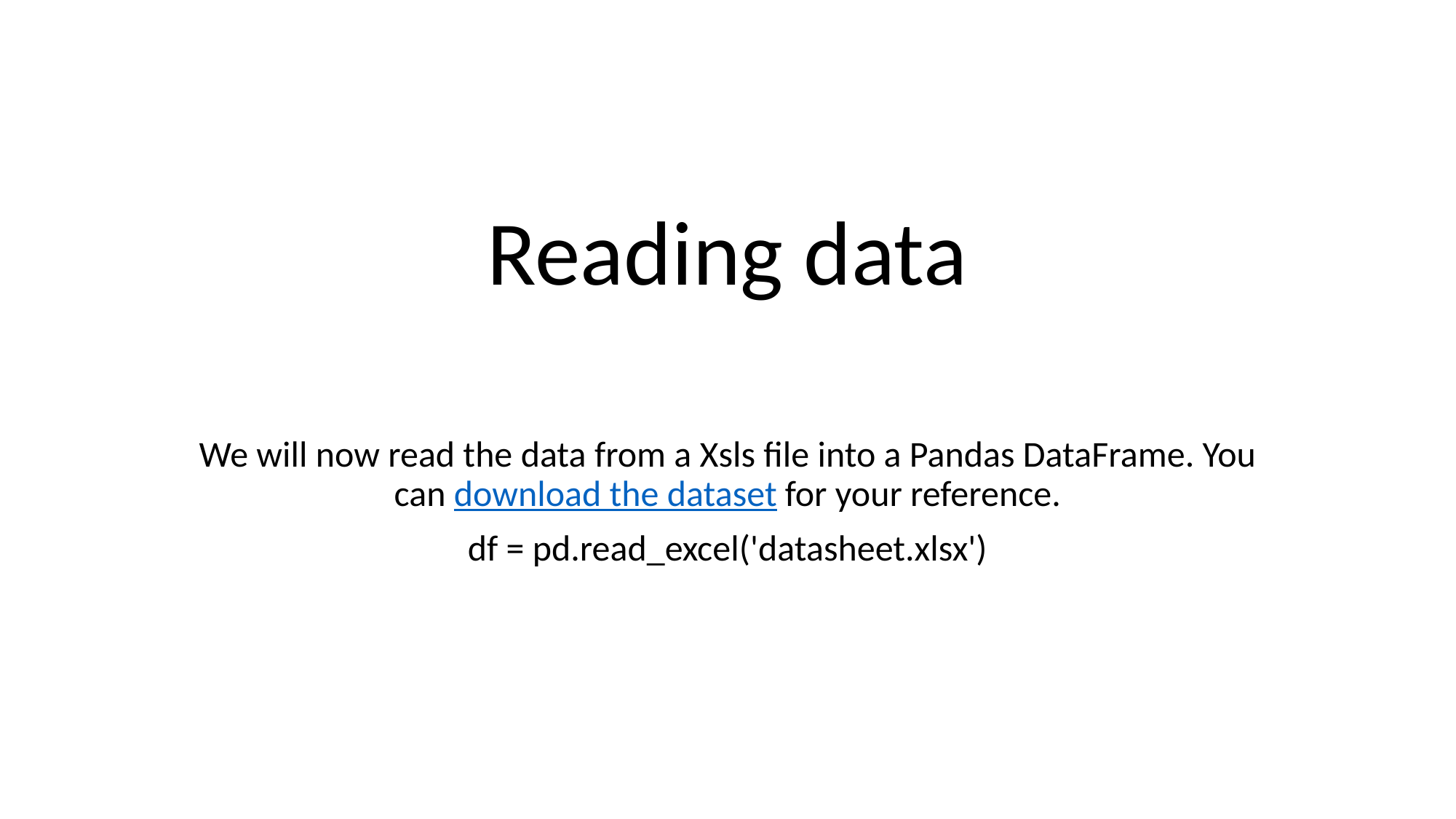

# Reading data
We will now read the data from a Xsls file into a Pandas DataFrame. You can download the dataset for your reference.
df = pd.read_excel('datasheet.xlsx')